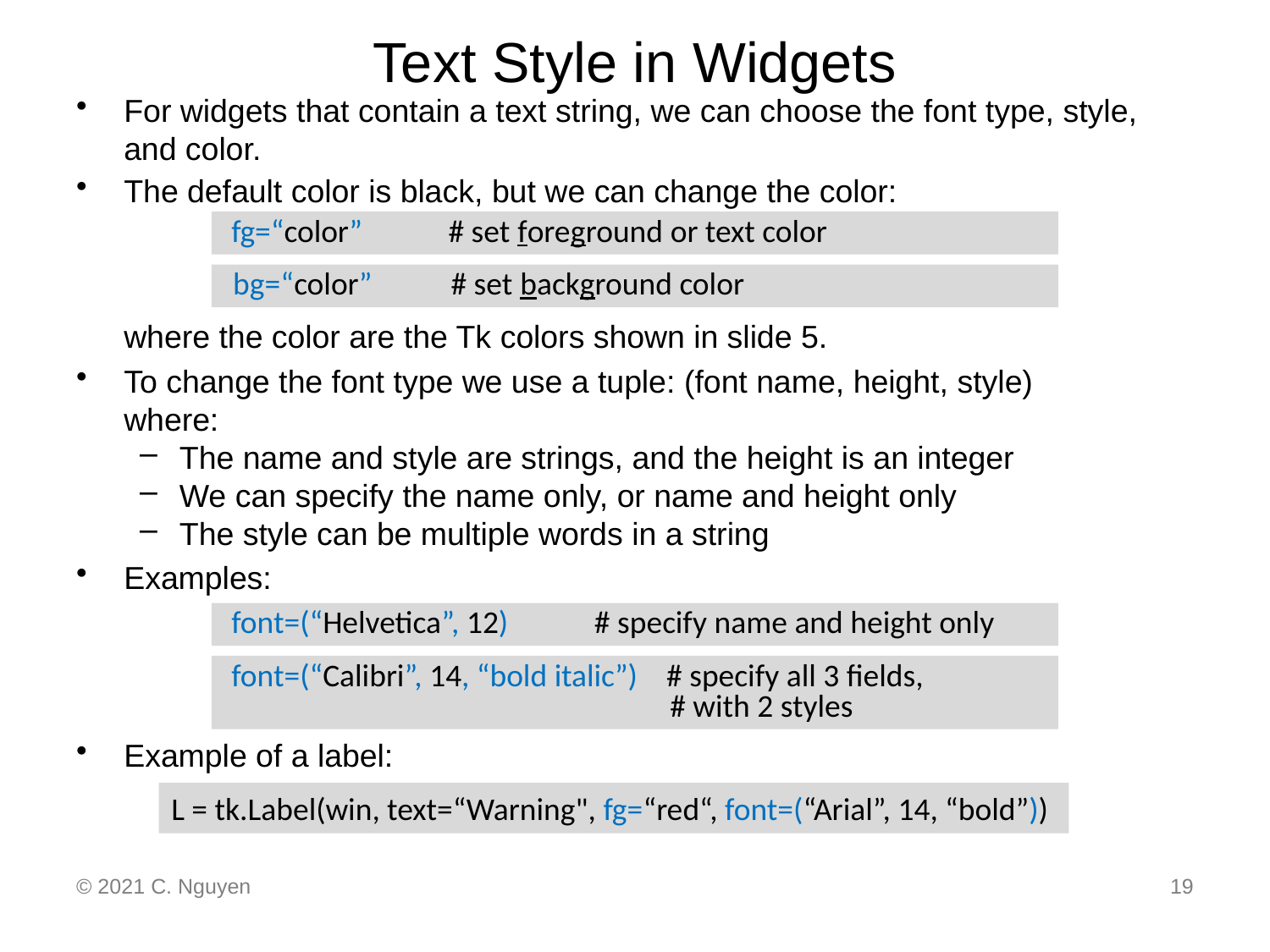

# Text Style in Widgets
For widgets that contain a text string, we can choose the font type, style, and color.
The default color is black, but we can change the color:

	where the color are the Tk colors shown in slide 5.
To change the font type we use a tuple: (font name, height, style)
where:
The name and style are strings, and the height is an integer
We can specify the name only, or name and height only
The style can be multiple words in a string
Examples:

Example of a label:
 fg=“color”            # set foreground or text color
 bg=“color”           # set background color
 font=(“Helvetica”, 12)            # specify name and height only
 font=(“Calibri”, 14, “bold italic”)    # specify all 3 fields,
			         # with 2 styles
L = tk.Label(win, text=“Warning", fg=“red“, font=(“Arial”, 14, “bold”))
© 2021 C. Nguyen
19